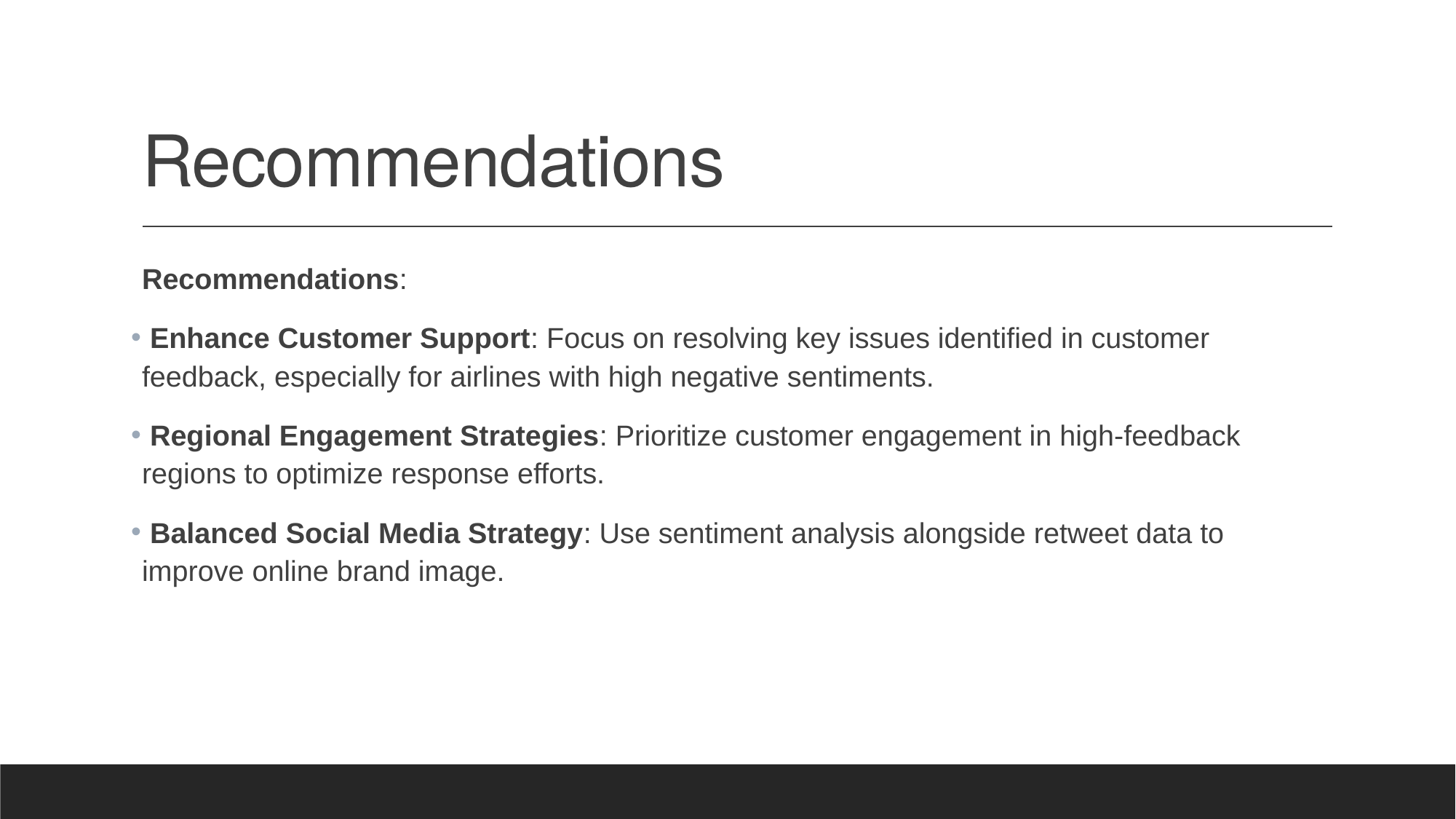

# Recommendations
Recommendations:
 Enhance Customer Support: Focus on resolving key issues identified in customer feedback, especially for airlines with high negative sentiments.
 Regional Engagement Strategies: Prioritize customer engagement in high-feedback regions to optimize response efforts.
 Balanced Social Media Strategy: Use sentiment analysis alongside retweet data to improve online brand image.